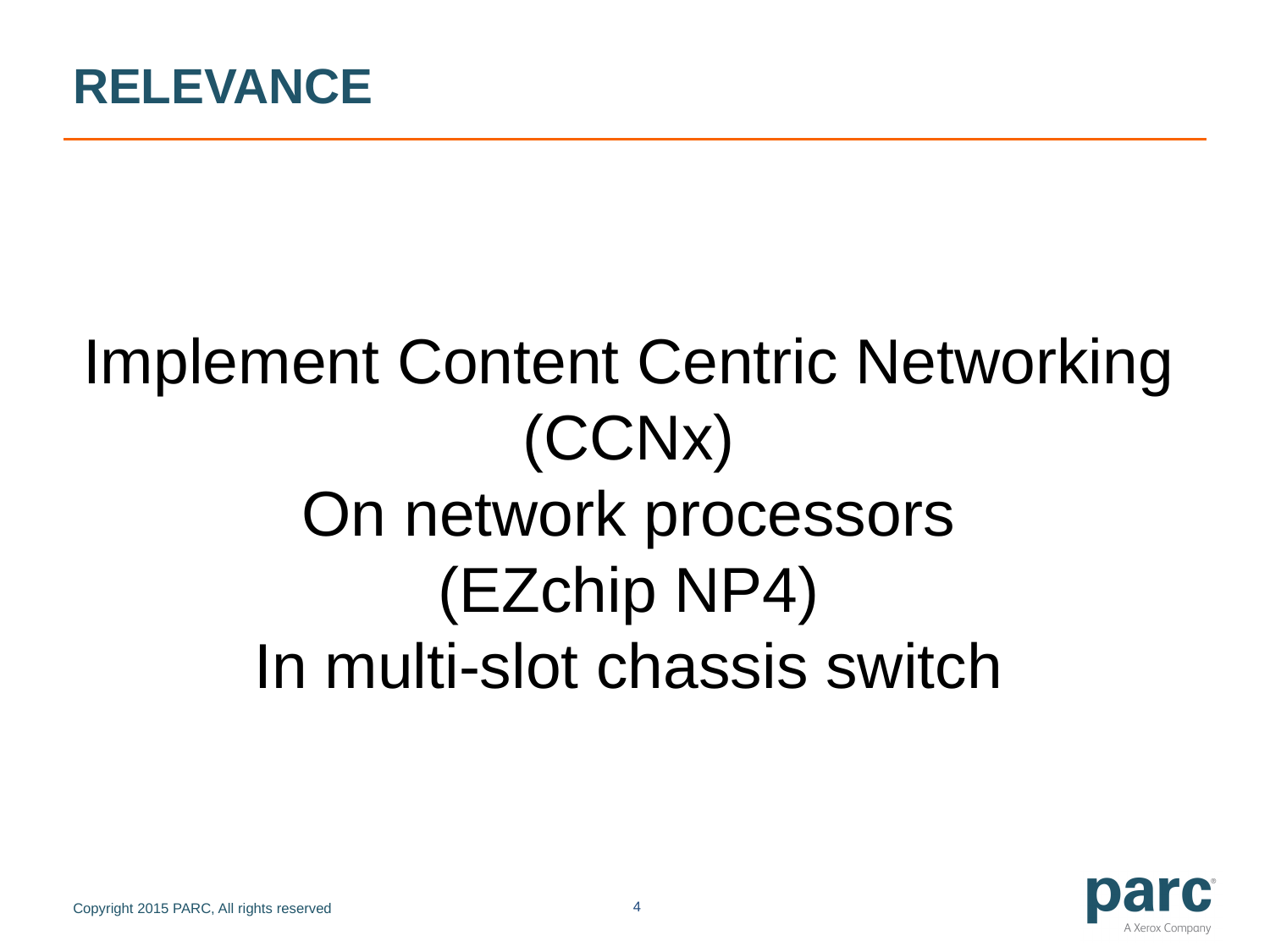

# relevance
Implement Content Centric Networking
(CCNx)
On network processors
(EZchip NP4)
In multi-slot chassis switch
4
Copyright 2015 PARC, All rights reserved